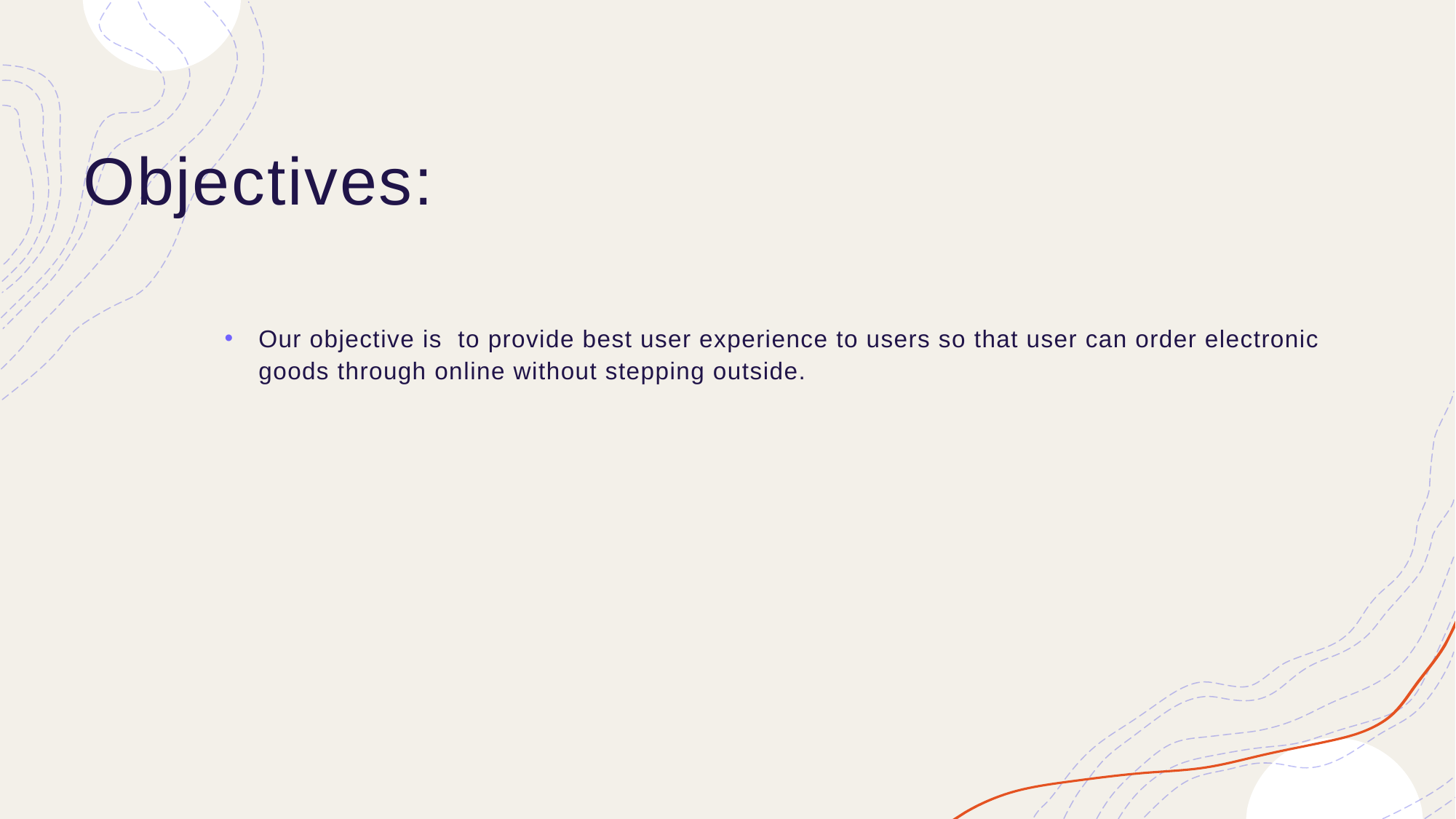

# Objectives:
Our objective is  to provide best user experience to users so that user can order electronic goods through online without stepping outside.